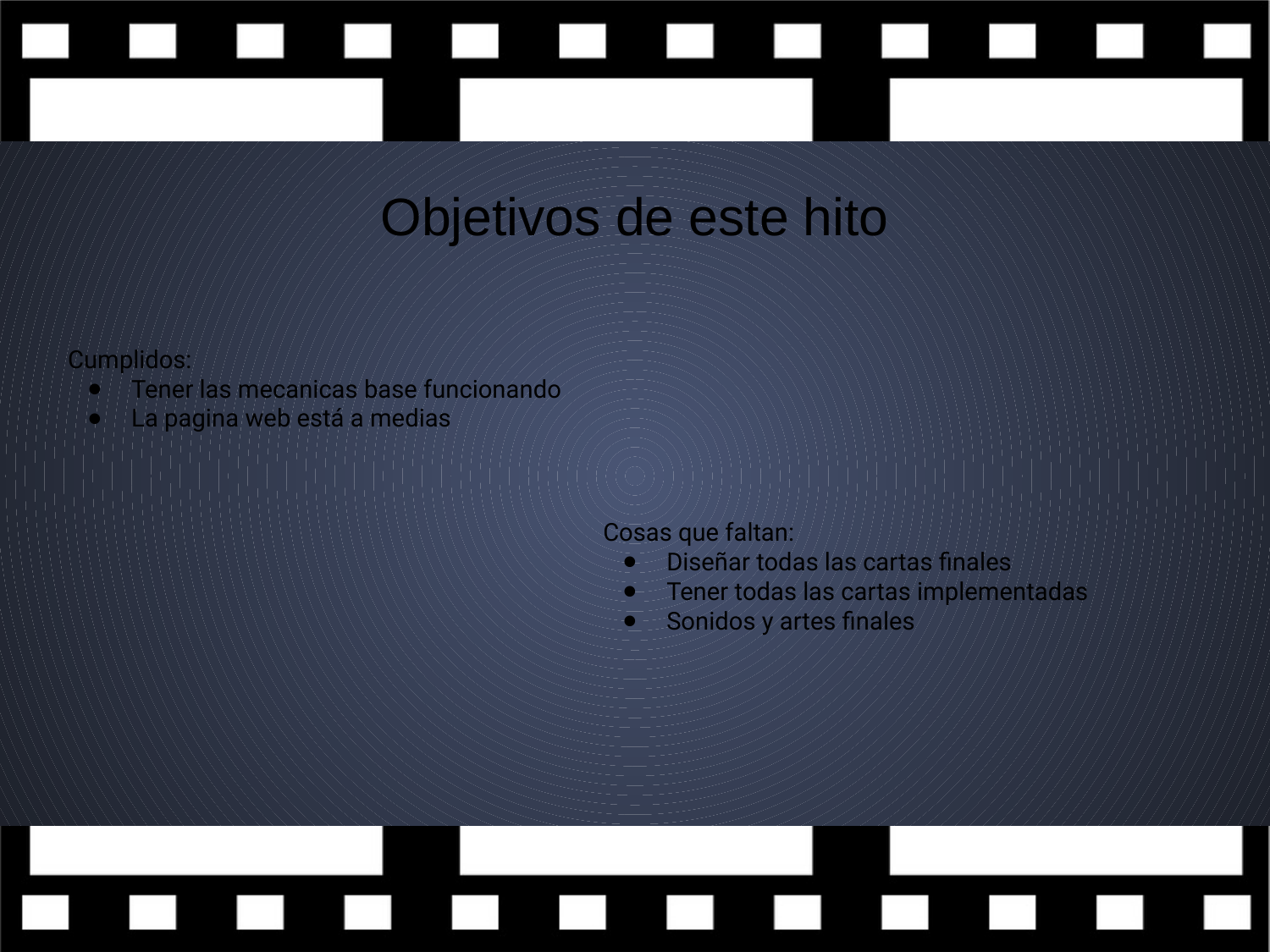

Objetivos de este hito
Cumplidos:
Tener las mecanicas base funcionando
La pagina web está a medias
Cosas que faltan:
Diseñar todas las cartas finales
Tener todas las cartas implementadas
Sonidos y artes finales